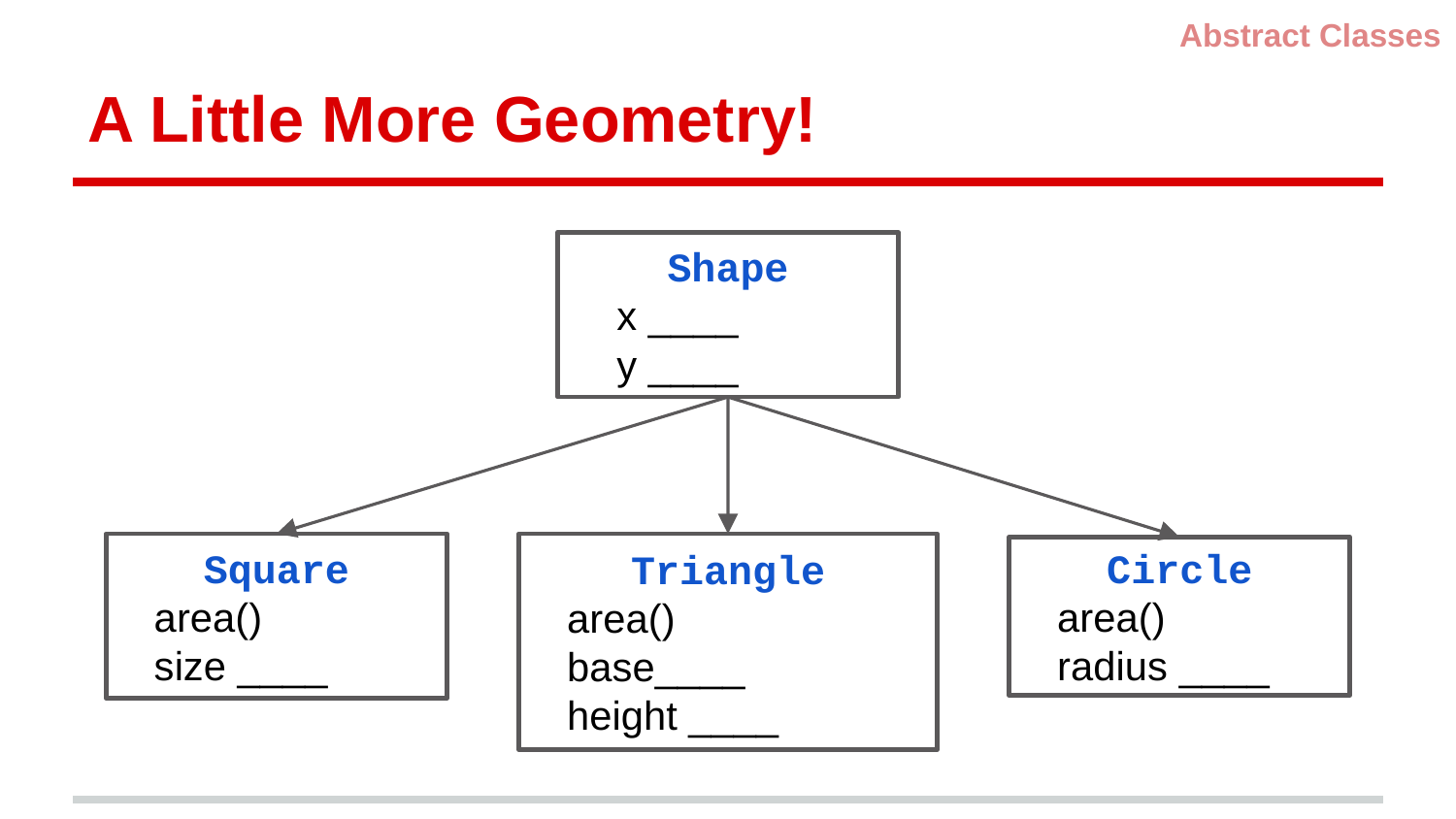

Abstract Classes
# A Little More Geometry!
Shape
    x ____
    y ____
Square
   area()
   size ____
Triangle
   area()
   base____
   height ____
Circle
   area()
   radius ____